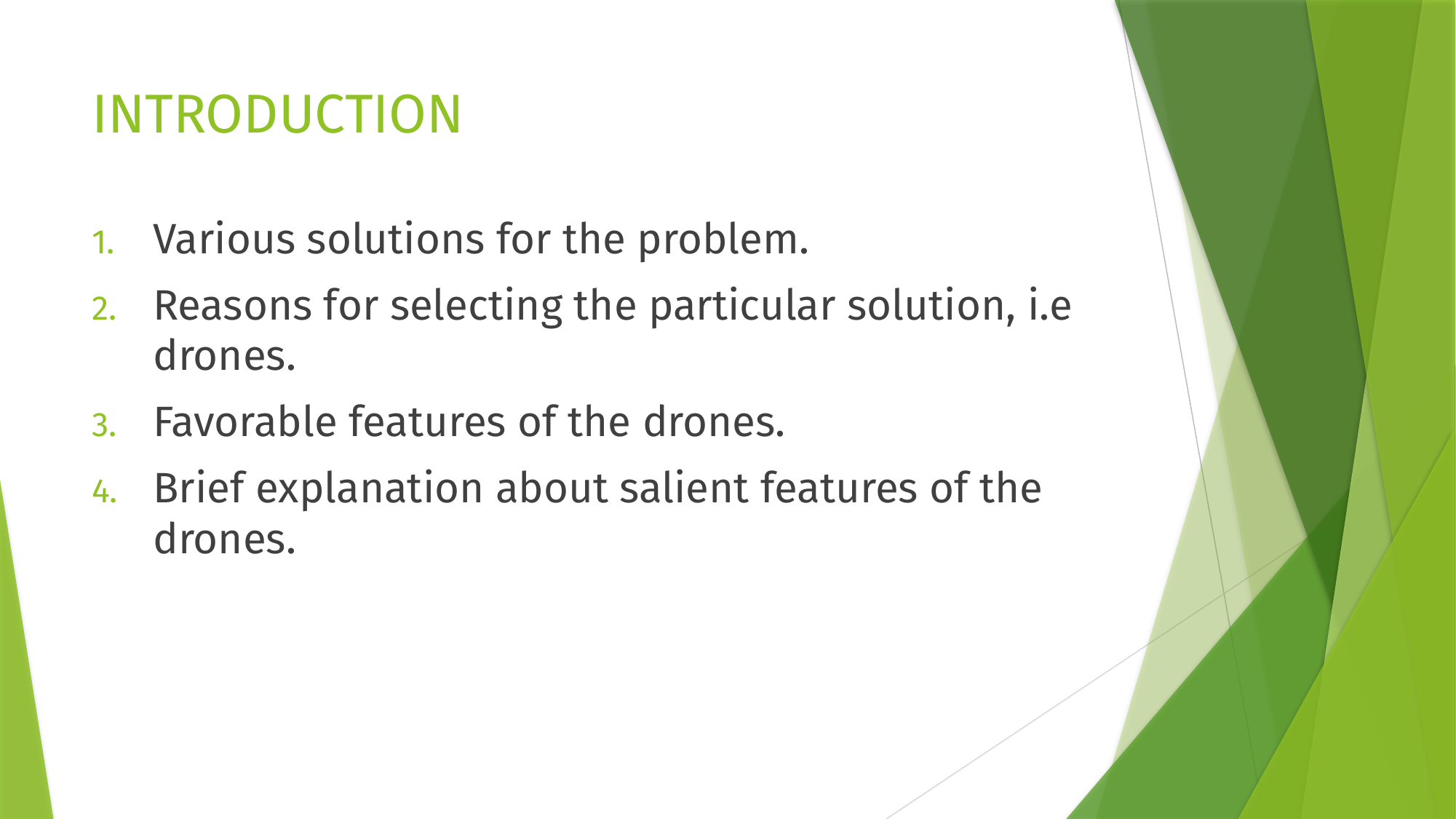

# INTRODUCTION
Various solutions for the problem.
Reasons for selecting the particular solution, i.e drones.
Favorable features of the drones.
Brief explanation about salient features of the drones.